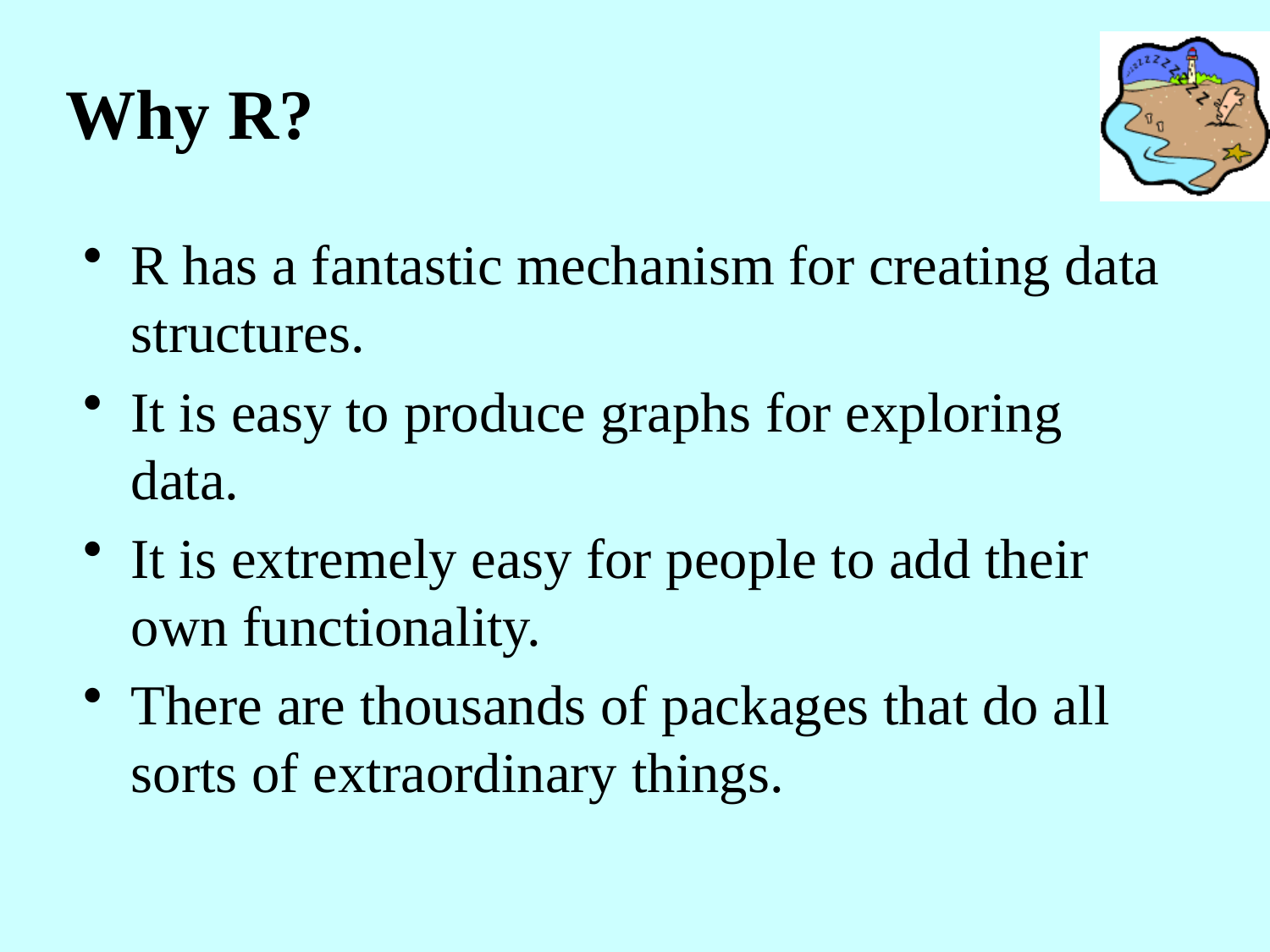

# Why R?
R has a fantastic mechanism for creating data structures.
It is easy to produce graphs for exploring data.
It is extremely easy for people to add their own functionality.
There are thousands of packages that do all sorts of extraordinary things.